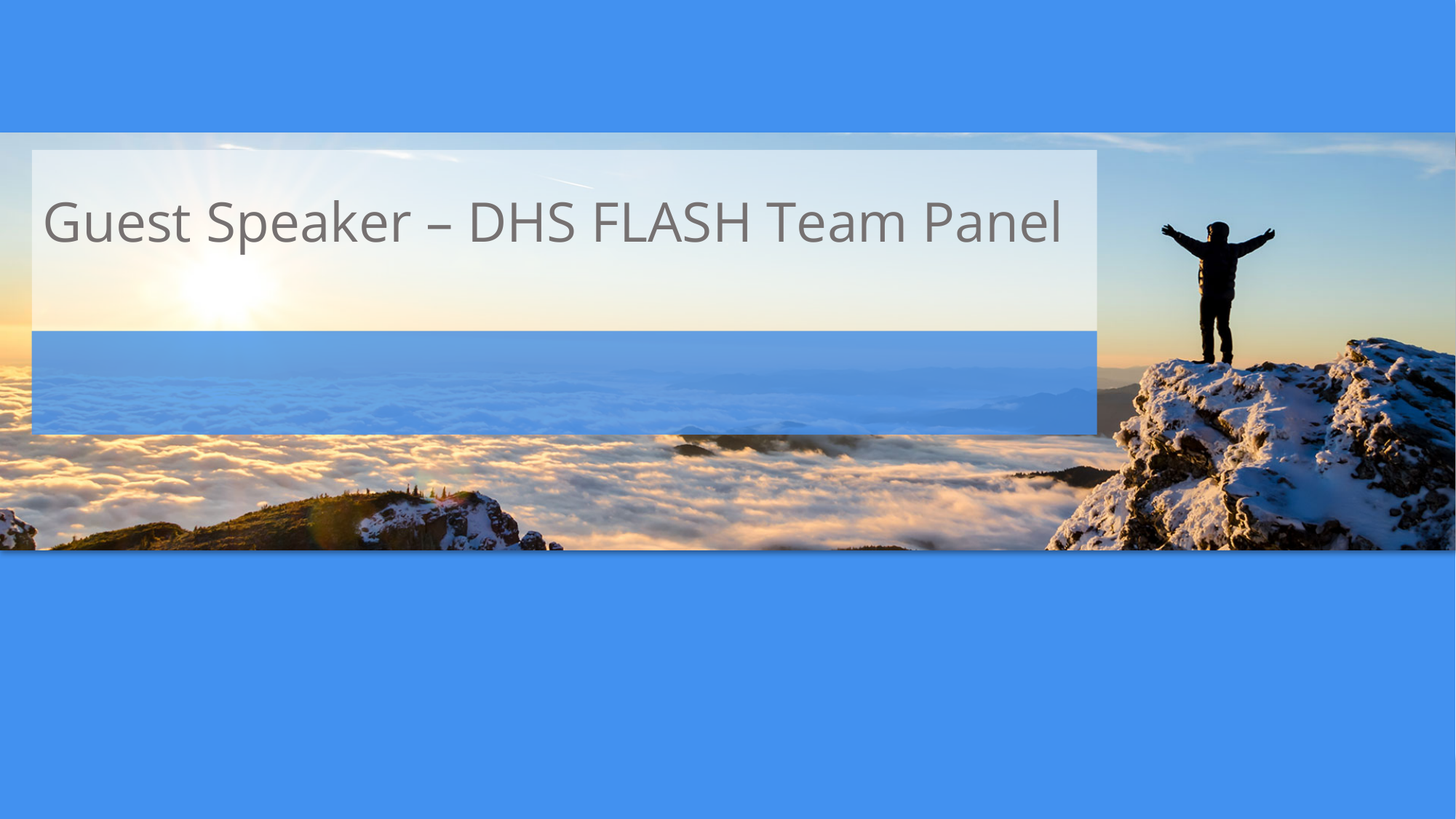

# Guest Speaker – DHS FLASH Team Panel